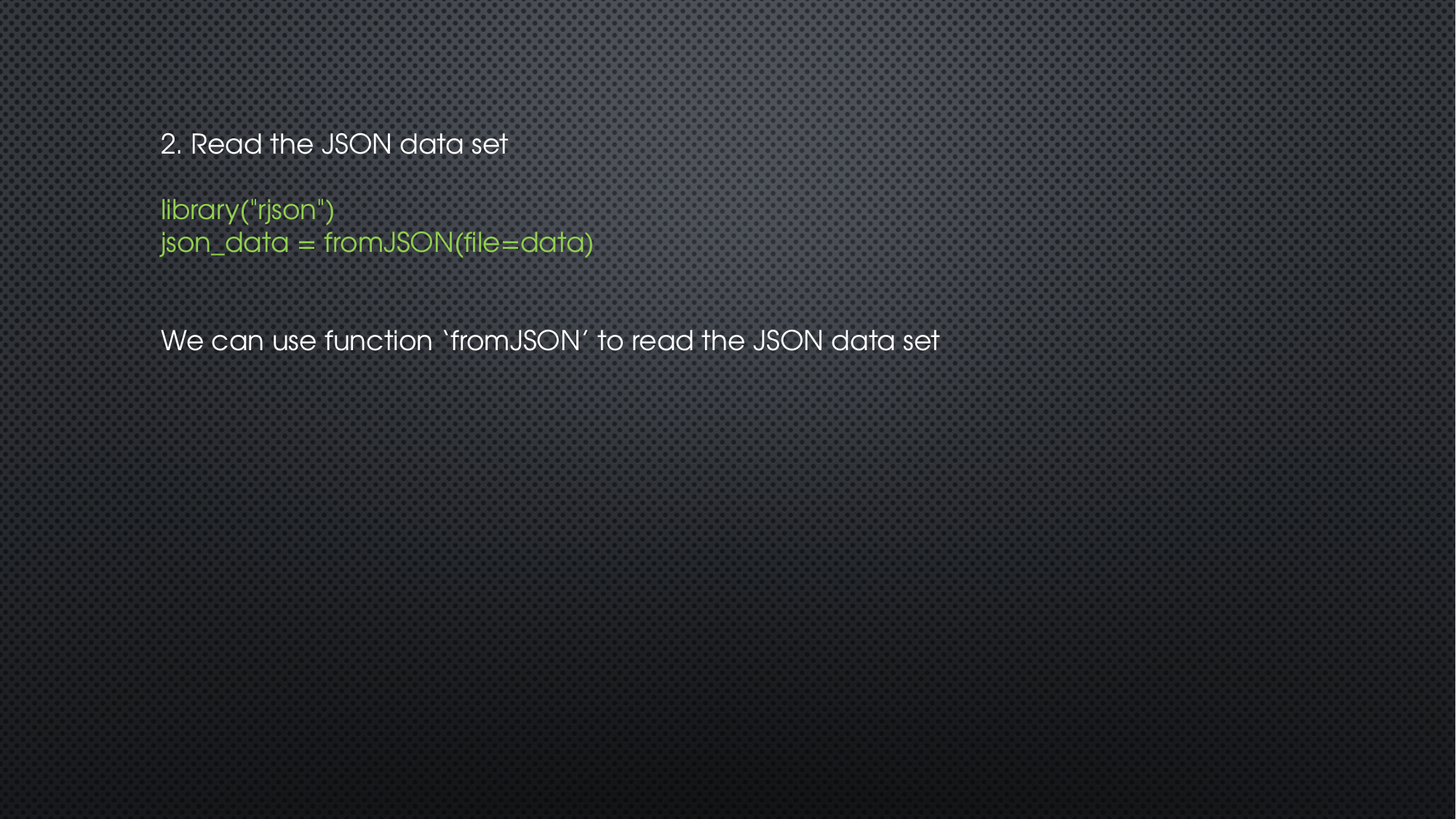

2. Read the JSON data set

library("rjson")
json_data = fromJSON(file=data)

We can use function ‘fromJSON’ to read the JSON data set